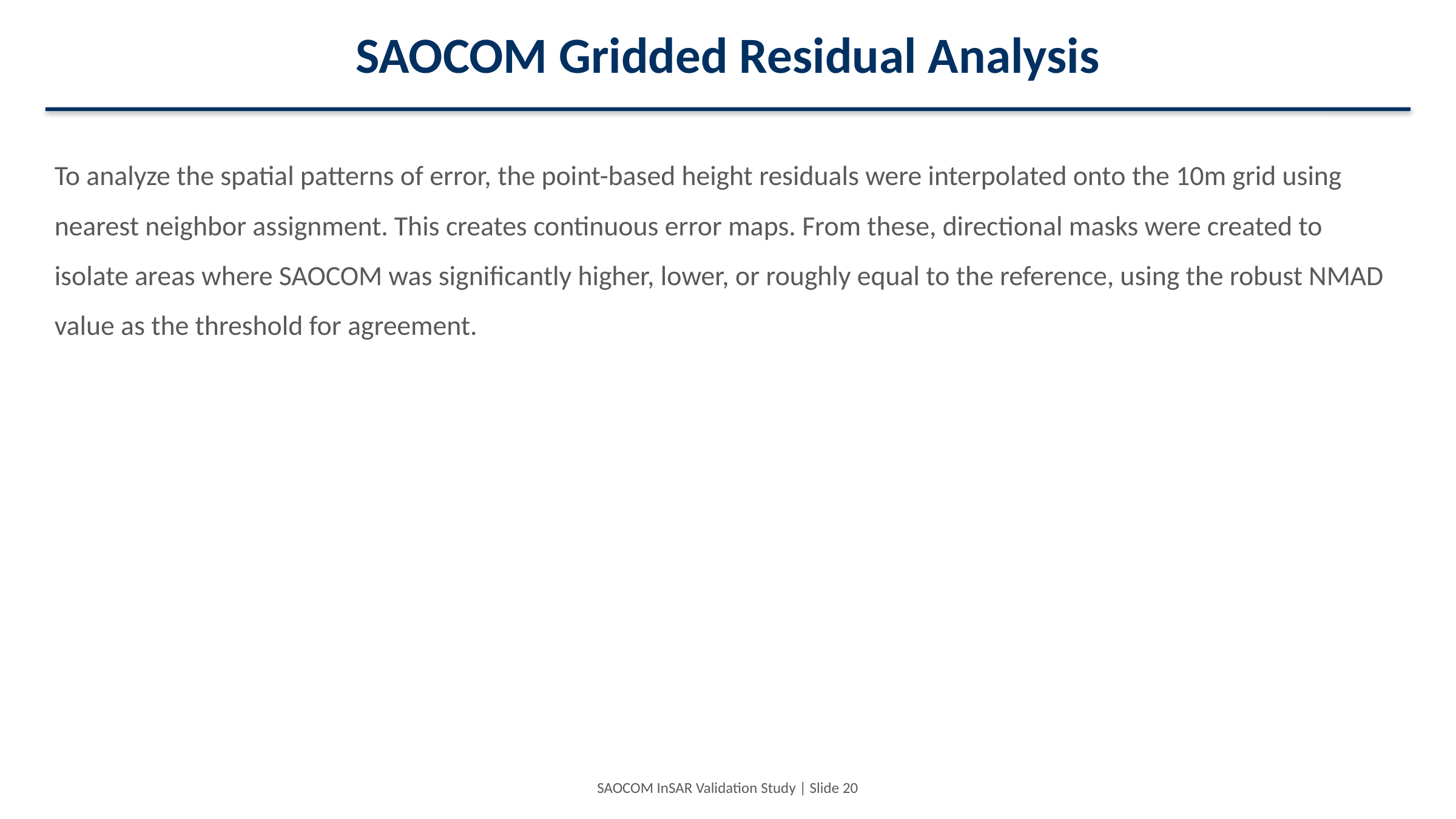

SAOCOM Gridded Residual Analysis

To analyze the spatial patterns of error, the point-based height residuals were interpolated onto the 10m grid using nearest neighbor assignment. This creates continuous error maps. From these, directional masks were created to isolate areas where SAOCOM was significantly higher, lower, or roughly equal to the reference, using the robust NMAD value as the threshold for agreement.
SAOCOM InSAR Validation Study | Slide 20